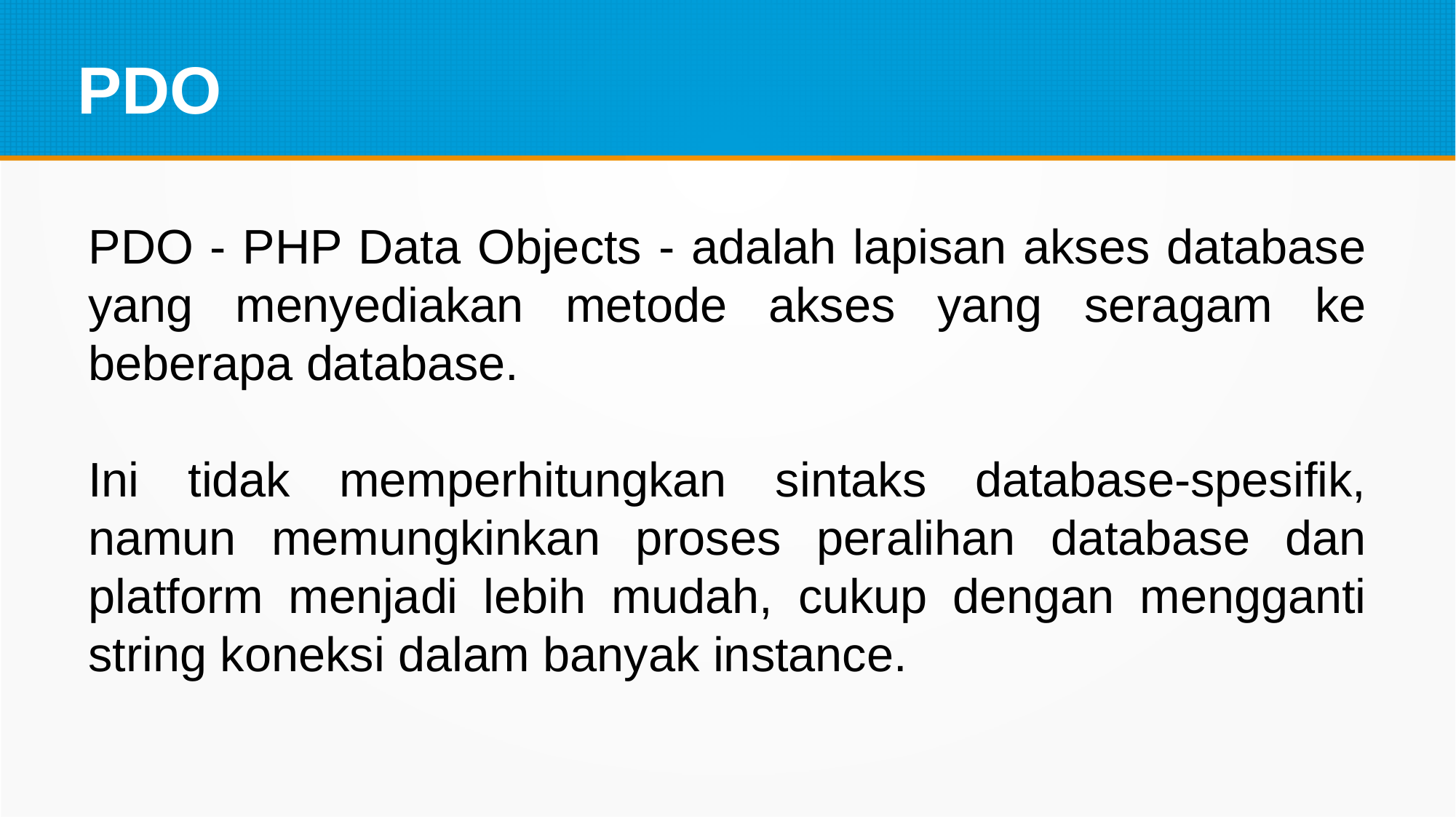

PDO
PDO - PHP Data Objects - adalah lapisan akses database yang menyediakan metode akses yang seragam ke beberapa database.

Ini tidak memperhitungkan sintaks database-spesifik, namun memungkinkan proses peralihan database dan platform menjadi lebih mudah, cukup dengan mengganti string koneksi dalam banyak instance.